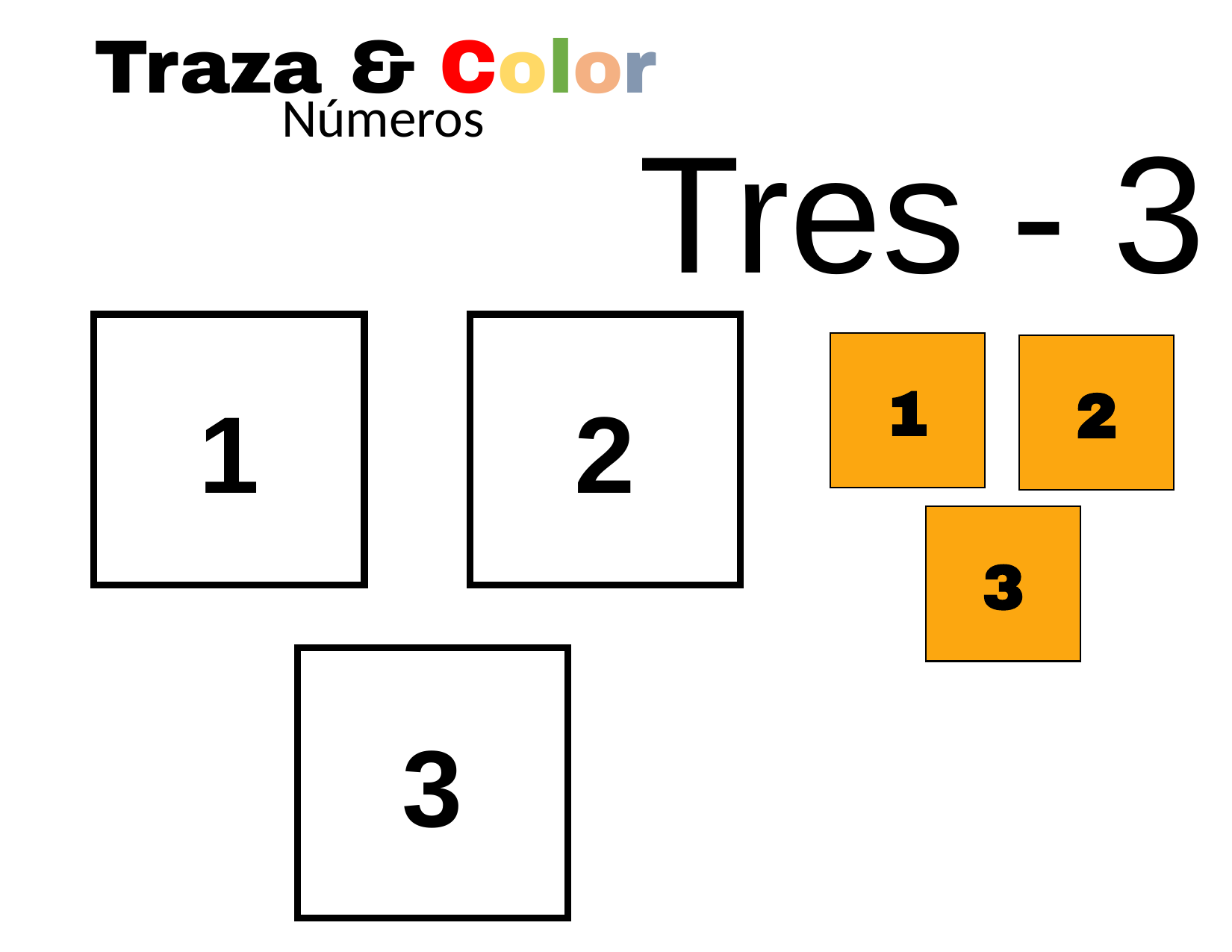

Traza & Color
Números
Tres - 3
1
2
1
2
3
3